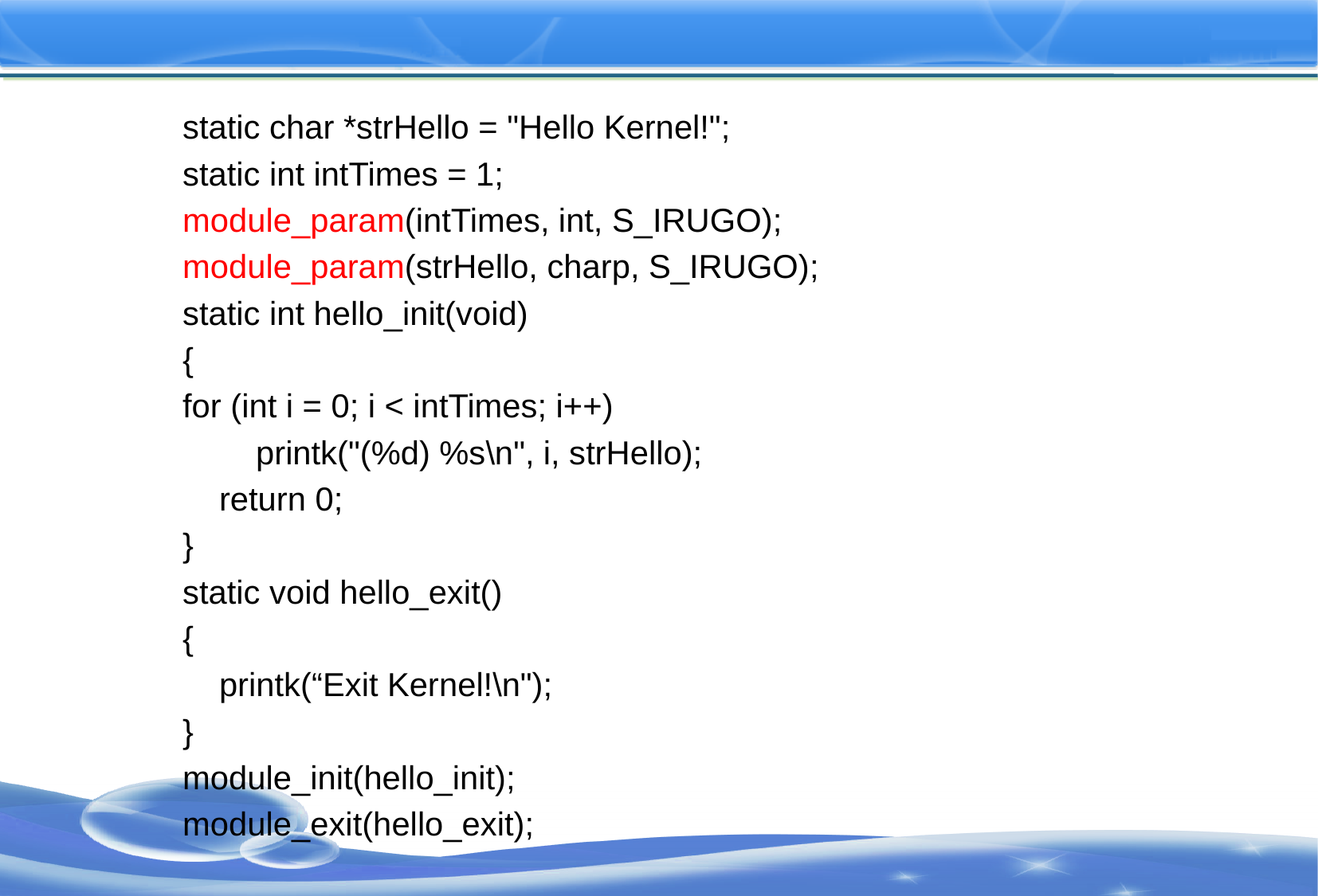

#
static char *strHello = "Hello Kernel!";
static int intTimes = 1;
module_param(intTimes, int, S_IRUGO);
module_param(strHello, charp, S_IRUGO);
static int hello_init(void)
{
for (int i = 0; i < intTimes; i++)
        printk("(%d) %s\n", i, strHello);
    return 0;
}
static void hello_exit()
{
    printk(“Exit Kernel!\n");
}
module_init(hello_init);
module_exit(hello_exit);